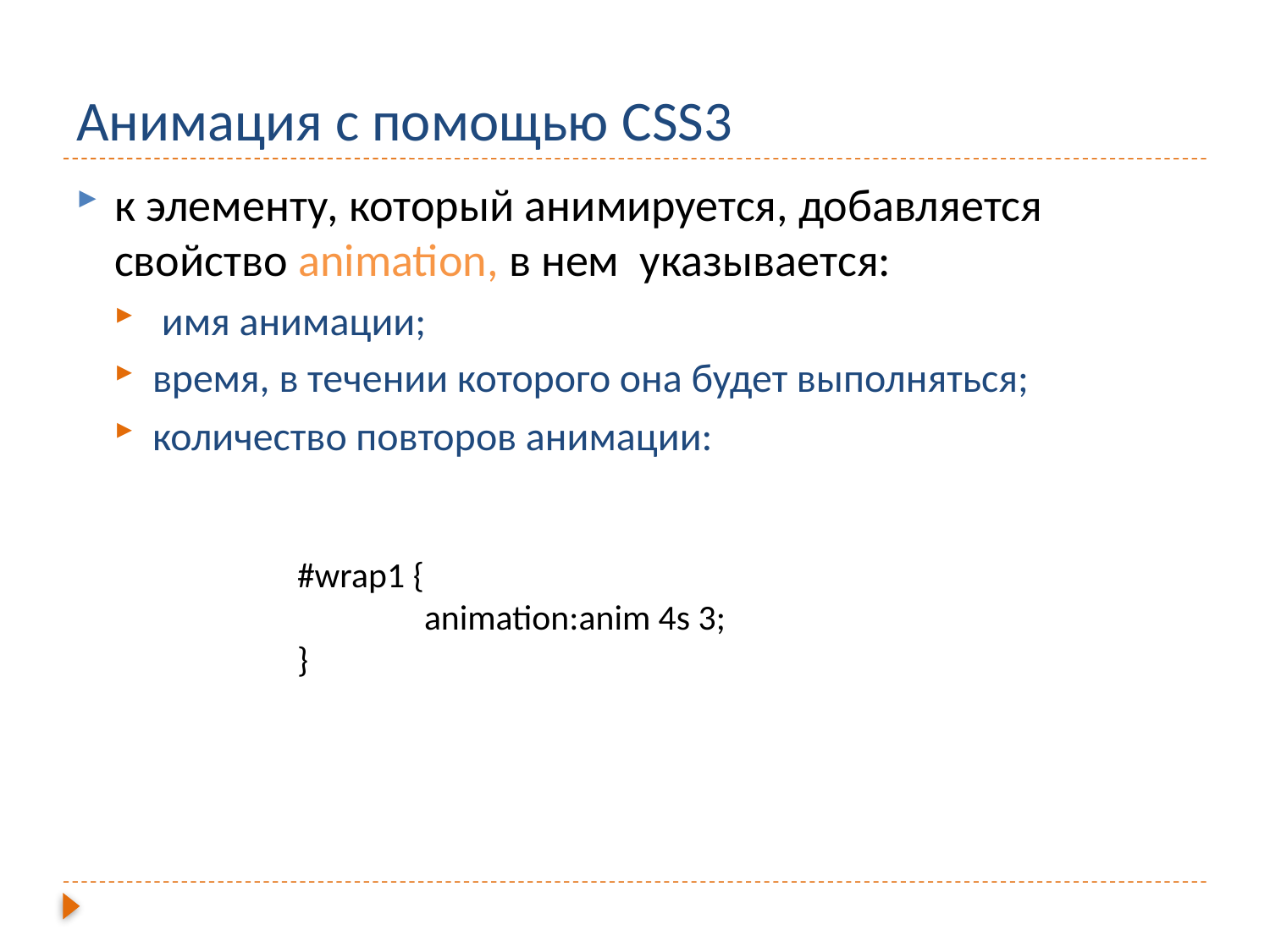

# Анимация с помощью CSS3
к элементу, который анимируется, добавляется свойство animation, в нем  указывается:
 имя анимации;
время, в течении которого она будет выполняться;
количество повторов анимации:
#wrap1 {
	animation:anim 4s 3;
}